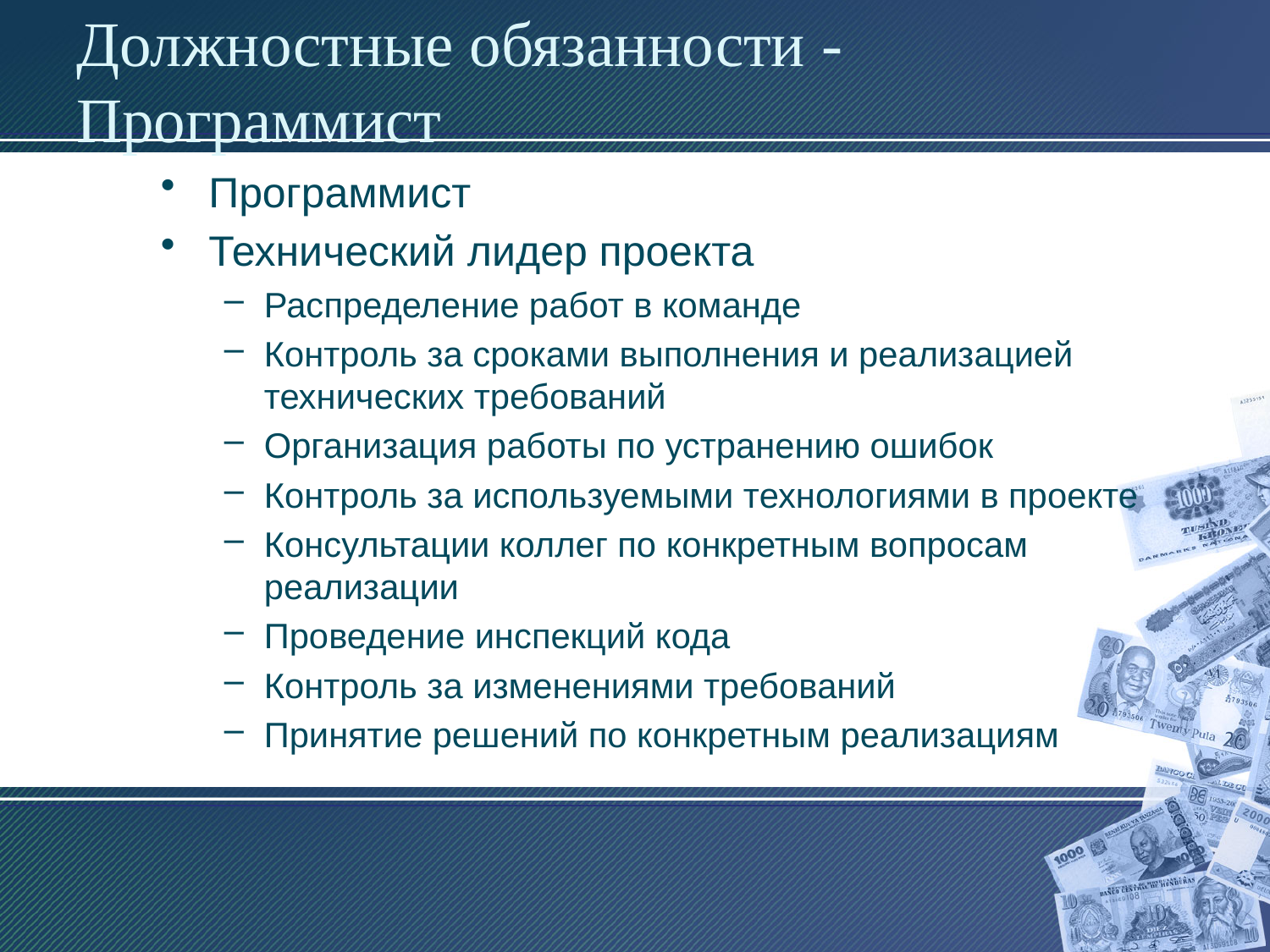

# Должностные обязанности - Программист
Программист
Технический лидер проекта
Распределение работ в команде
Контроль за сроками выполнения и реализацией технических требований
Организация работы по устранению ошибок
Контроль за используемыми технологиями в проекте
Консультации коллег по конкретным вопросам реализации
Проведение инспекций кода
Контроль за изменениями требований
Принятие решений по конкретным реализациям